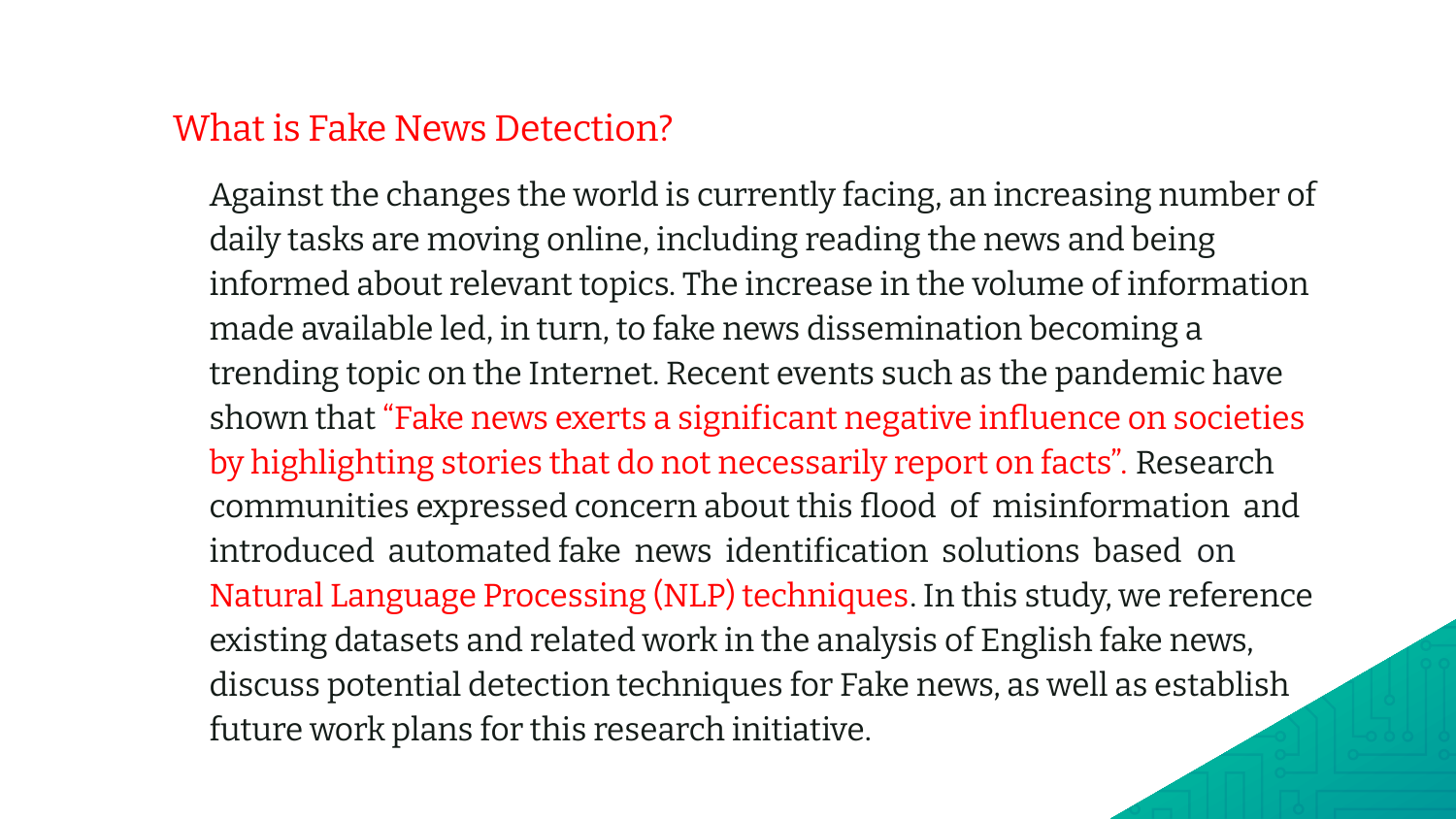

What is Fake News Detection?
	Against the changes the world is currently facing, an increasing number of daily tasks are moving online, including reading the news and being informed about relevant topics. The increase in the volume of information made available led, in turn, to fake news dissemination becoming a trending topic on the Internet. Recent events such as the pandemic have shown that “Fake news exerts a significant negative influence on societies by highlighting stories that do not necessarily report on facts”. Research communities expressed concern about this flood  of  misinformation  and  introduced  automated fake  news  identification  solutions  based  on  Natural Language Processing (NLP) techniques. In this study, we reference existing datasets and related work in the analysis of English fake news, discuss potential detection techniques for Fake news, as well as establish future work plans for this research initiative.